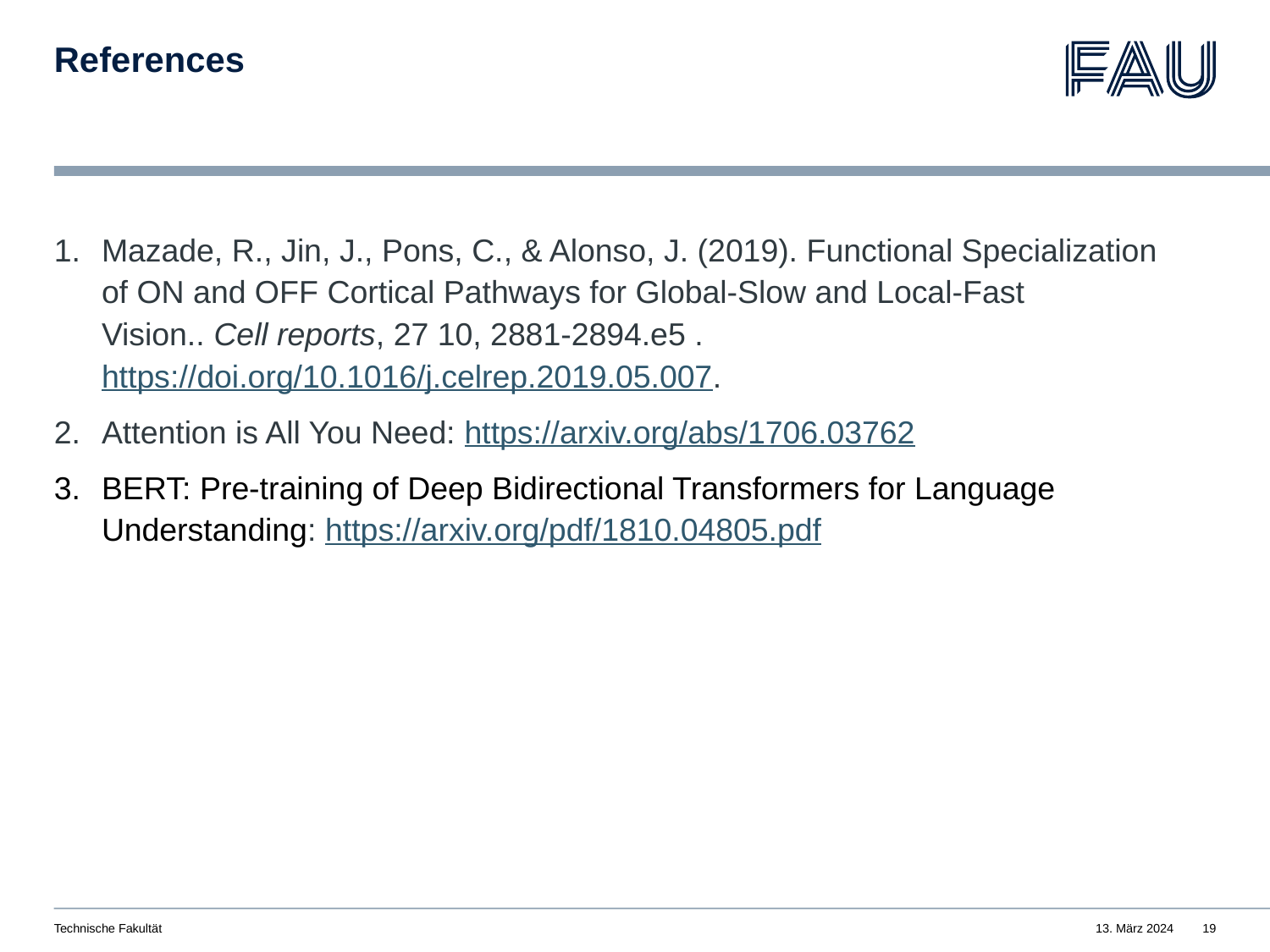

# References

Mazade, R., Jin, J., Pons, C., & Alonso, J. (2019). Functional Specialization of ON and OFF Cortical Pathways for Global-Slow and Local-Fast Vision.. Cell reports, 27 10, 2881-2894.e5 . https://doi.org/10.1016/j.celrep.2019.05.007.
Attention is All You Need: https://arxiv.org/abs/1706.03762
BERT: Pre-training of Deep Bidirectional Transformers for Language Understanding: https://arxiv.org/pdf/1810.04805.pdf

Technische Fakultät
13. März 2024
19